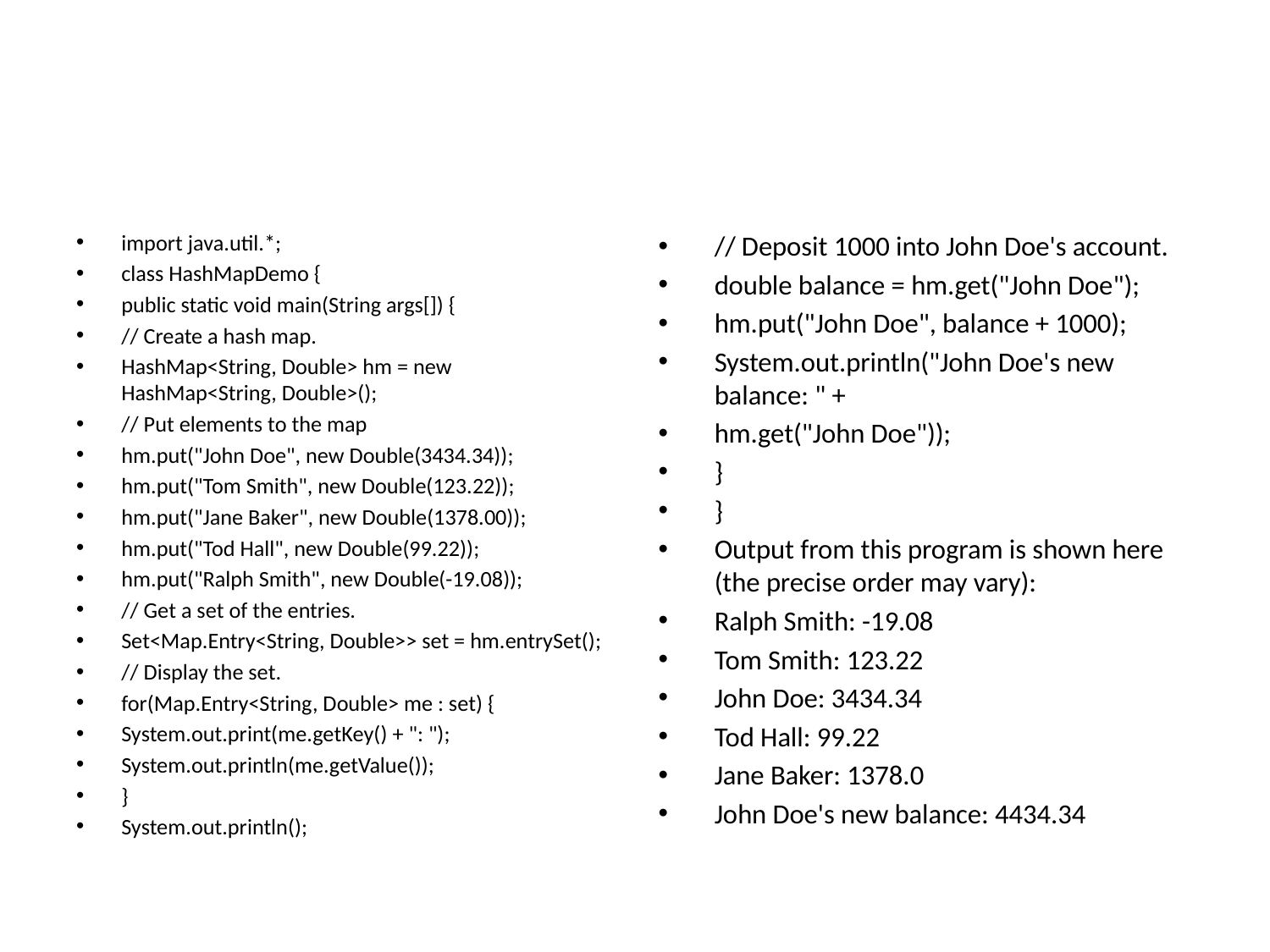

#
import java.util.*;
class HashMapDemo {
public static void main(String args[]) {
// Create a hash map.
HashMap<String, Double> hm = new HashMap<String, Double>();
// Put elements to the map
hm.put("John Doe", new Double(3434.34));
hm.put("Tom Smith", new Double(123.22));
hm.put("Jane Baker", new Double(1378.00));
hm.put("Tod Hall", new Double(99.22));
hm.put("Ralph Smith", new Double(-19.08));
// Get a set of the entries.
Set<Map.Entry<String, Double>> set = hm.entrySet();
// Display the set.
for(Map.Entry<String, Double> me : set) {
System.out.print(me.getKey() + ": ");
System.out.println(me.getValue());
}
System.out.println();
// Deposit 1000 into John Doe's account.
double balance = hm.get("John Doe");
hm.put("John Doe", balance + 1000);
System.out.println("John Doe's new balance: " +
hm.get("John Doe"));
}
}
Output from this program is shown here (the precise order may vary):
Ralph Smith: -19.08
Tom Smith: 123.22
John Doe: 3434.34
Tod Hall: 99.22
Jane Baker: 1378.0
John Doe's new balance: 4434.34